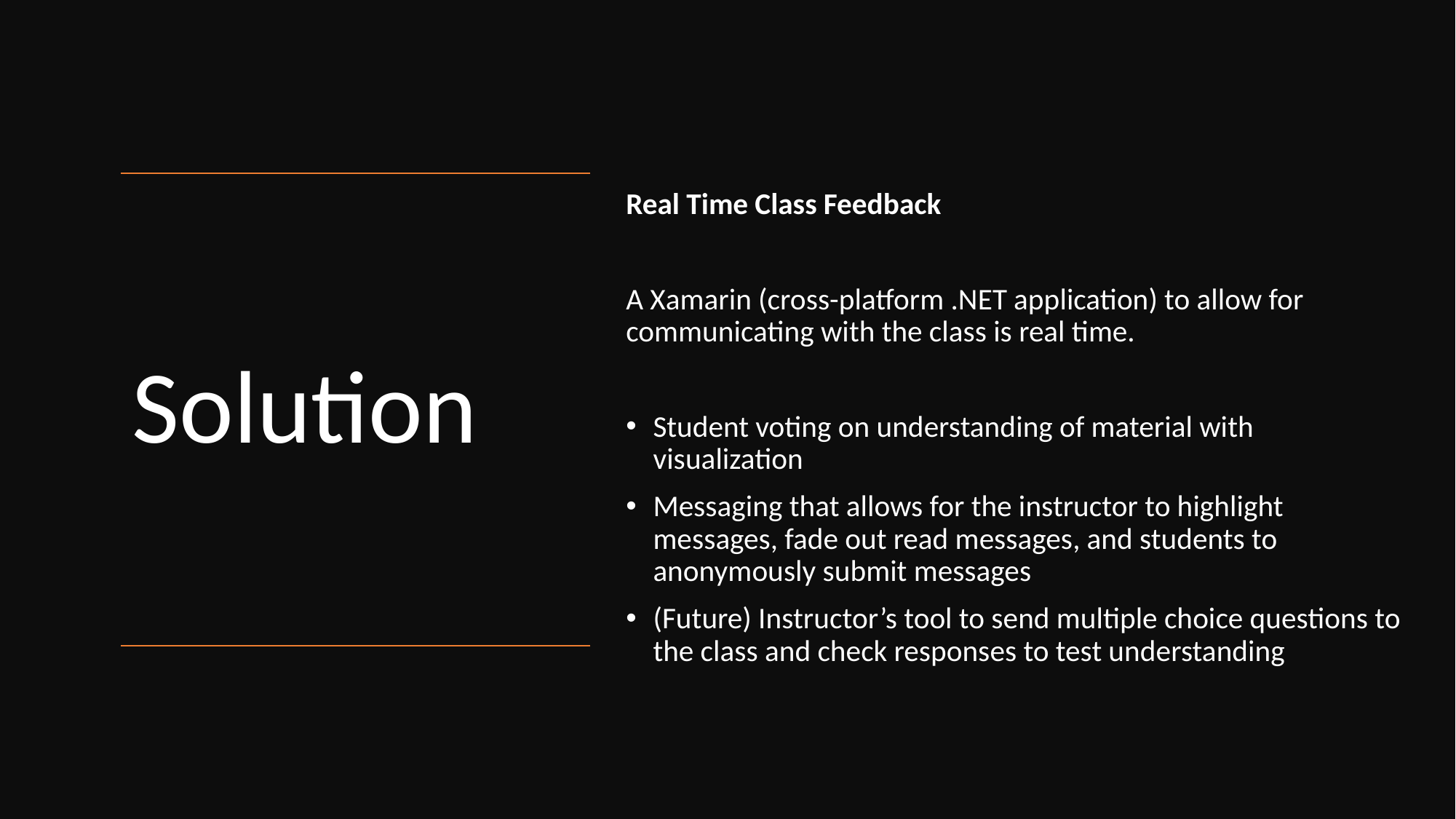

Real Time Class Feedback

A Xamarin (cross-platform .NET application) to allow for communicating with the class is real time.

Student voting on understanding of material with visualization
Messaging that allows for the instructor to highlight messages, fade out read messages, and students to anonymously submit messages
(Future) Instructor’s tool to send multiple choice questions to the class and check responses to test understanding

# Solution